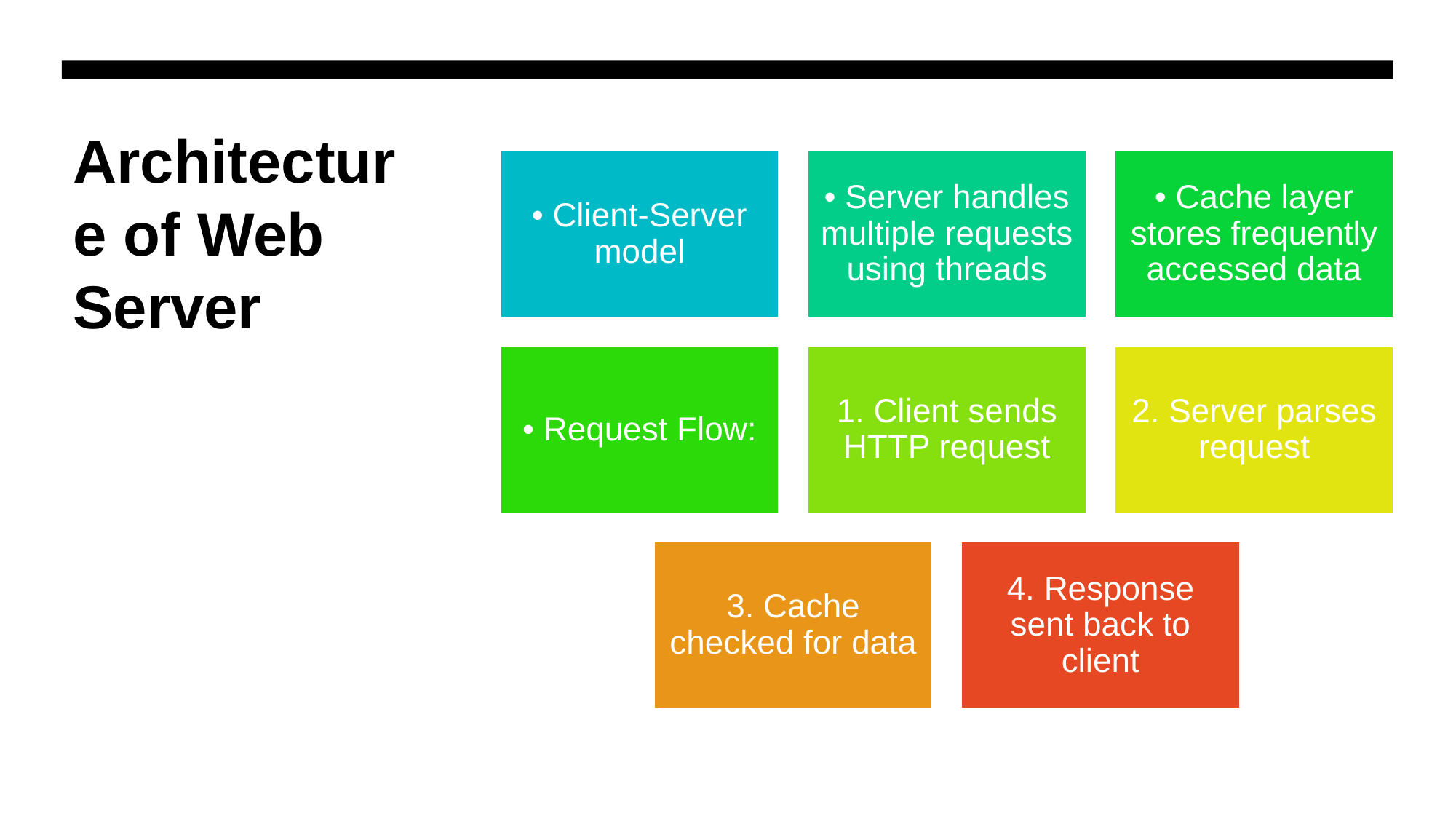

# Architecture of Web Server
• Client-Server model
• Server handles multiple requests using threads
• Cache layer stores frequently accessed data
• Request Flow:
1. Client sends HTTP request
2. Server parses request
3. Cache checked for data
4. Response sent back to client